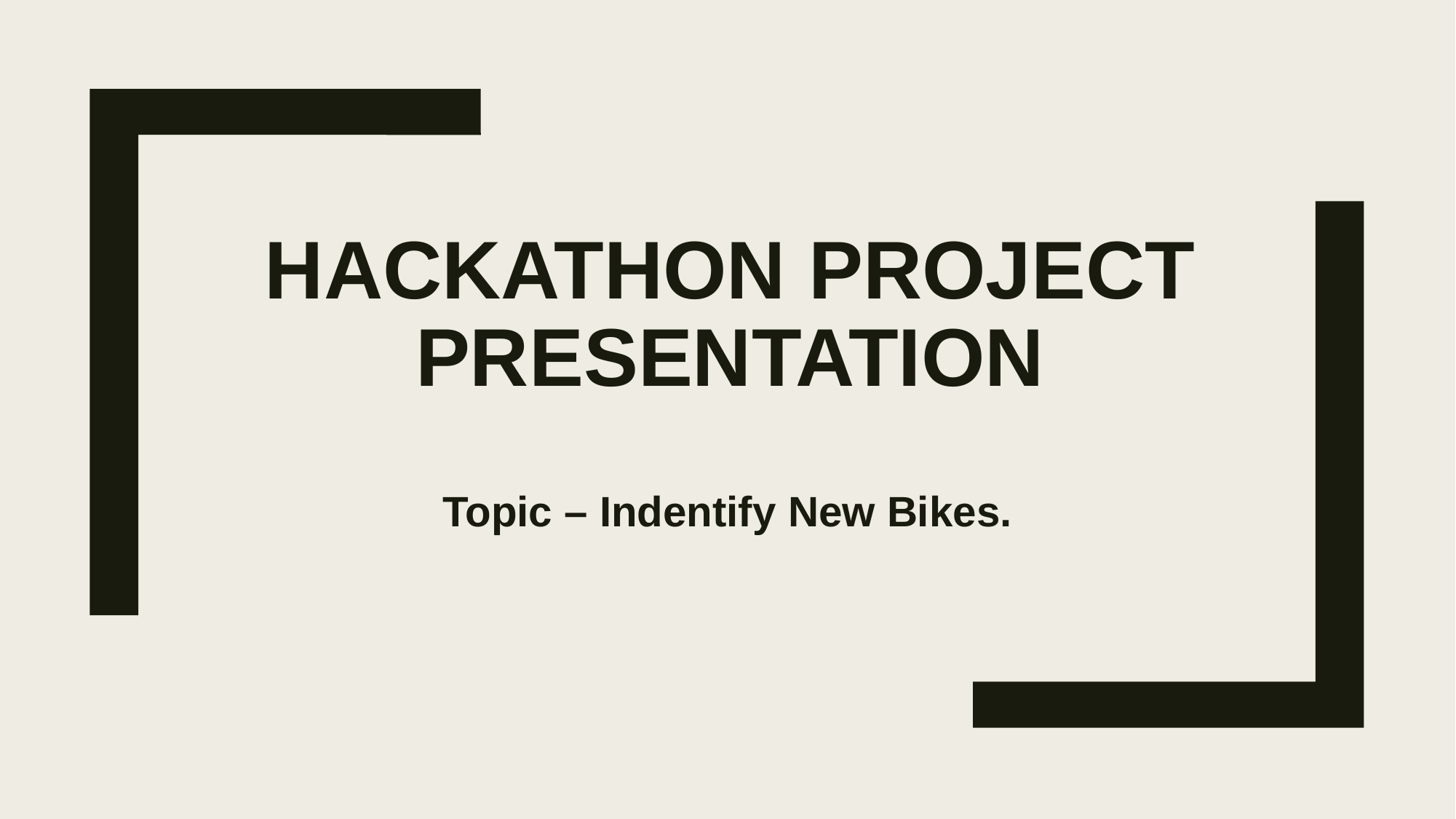

# HackAthon ProJECT presentation
Topic – Indentify New Bikes.